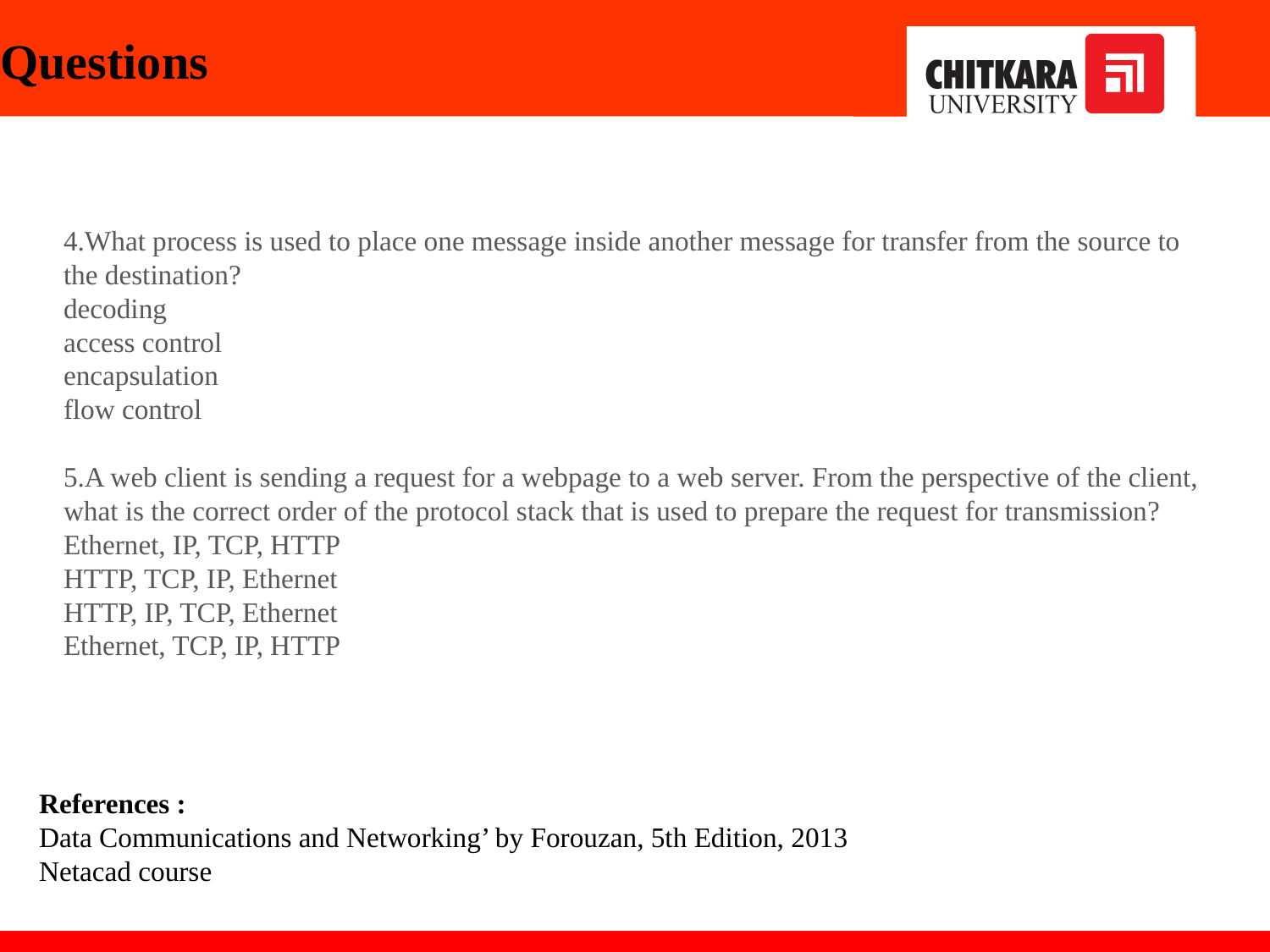

# Questions
What process is used to place one message inside another message for transfer from the source to the destination?
decoding
access control
encapsulation
flow control

A web client is sending a request for a webpage to a web server. From the perspective of the client, what is the correct order of the protocol stack that is used to prepare the request for transmission?
Ethernet, IP, TCP, HTTP
HTTP, TCP, IP, Ethernet
HTTP, IP, TCP, Ethernet
Ethernet, TCP, IP, HTTP

References :
Data Communications and Networking’ by Forouzan, 5th Edition, 2013
Netacad course